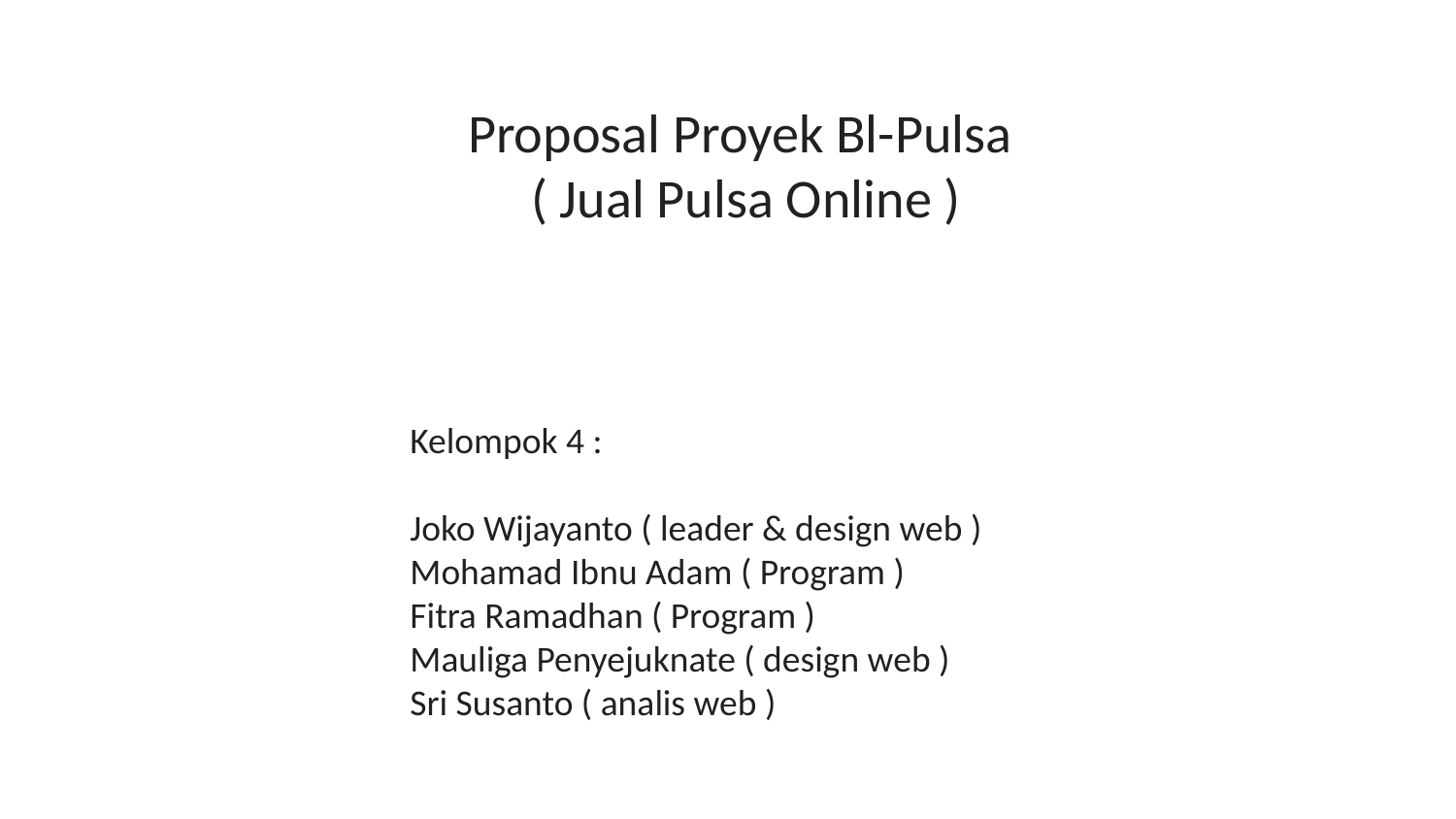

Proposal Proyek Bl-Pulsa
( Jual Pulsa Online )
Kelompok 4 :

Joko Wijayanto ( leader & design web )
Mohamad Ibnu Adam ( Program )
Fitra Ramadhan ( Program )
Mauliga Penyejuknate ( design web )
Sri Susanto ( analis web )